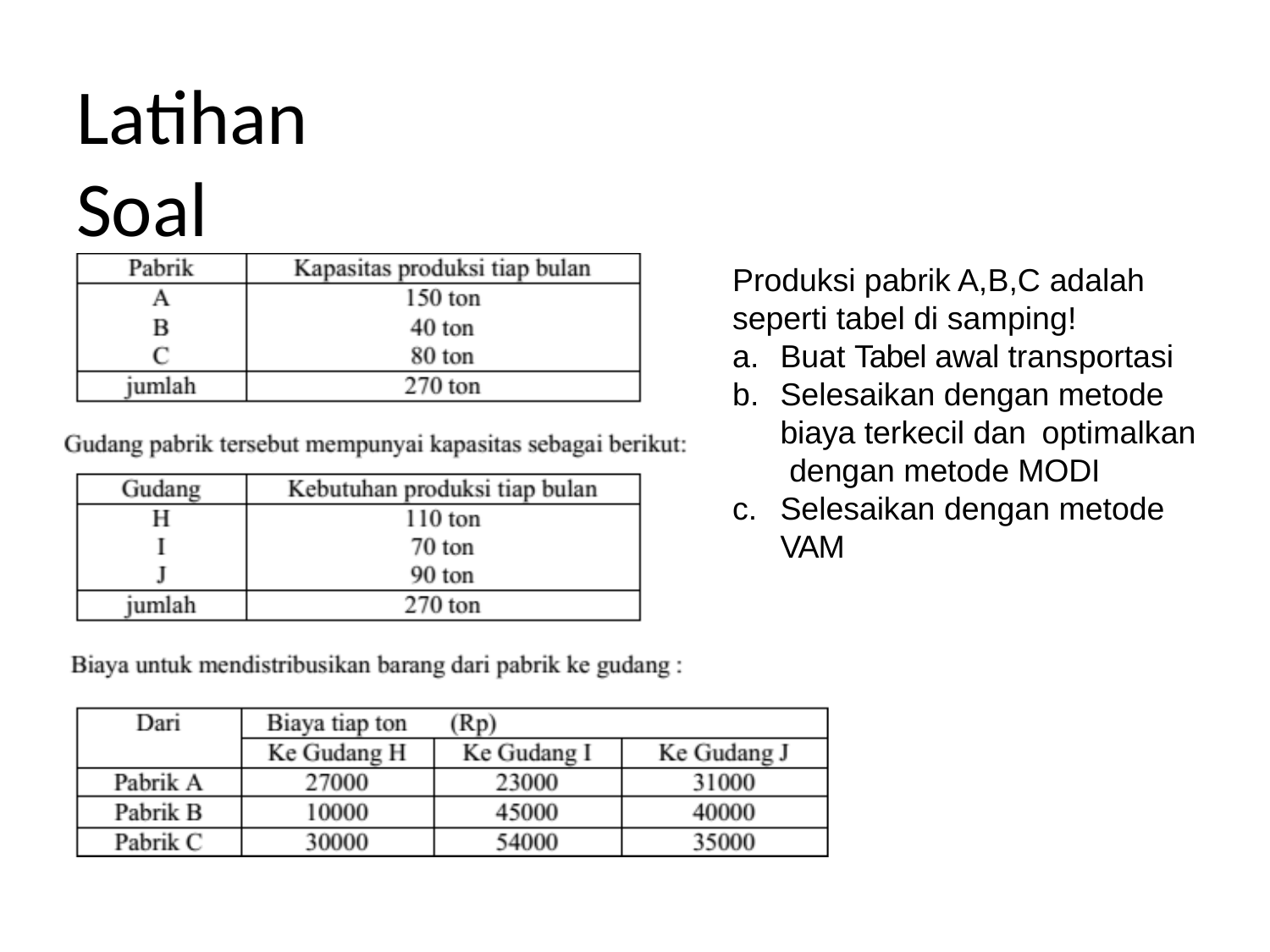

# Latihan	Soal

Produksi pabrik A,B,C adalah
seperti tabel di samping!
Buat Tabel awal transportasi
Selesaikan dengan metode  biaya terkecil dan optimalkan  dengan metode MODI
Selesaikan dengan metode
VAM